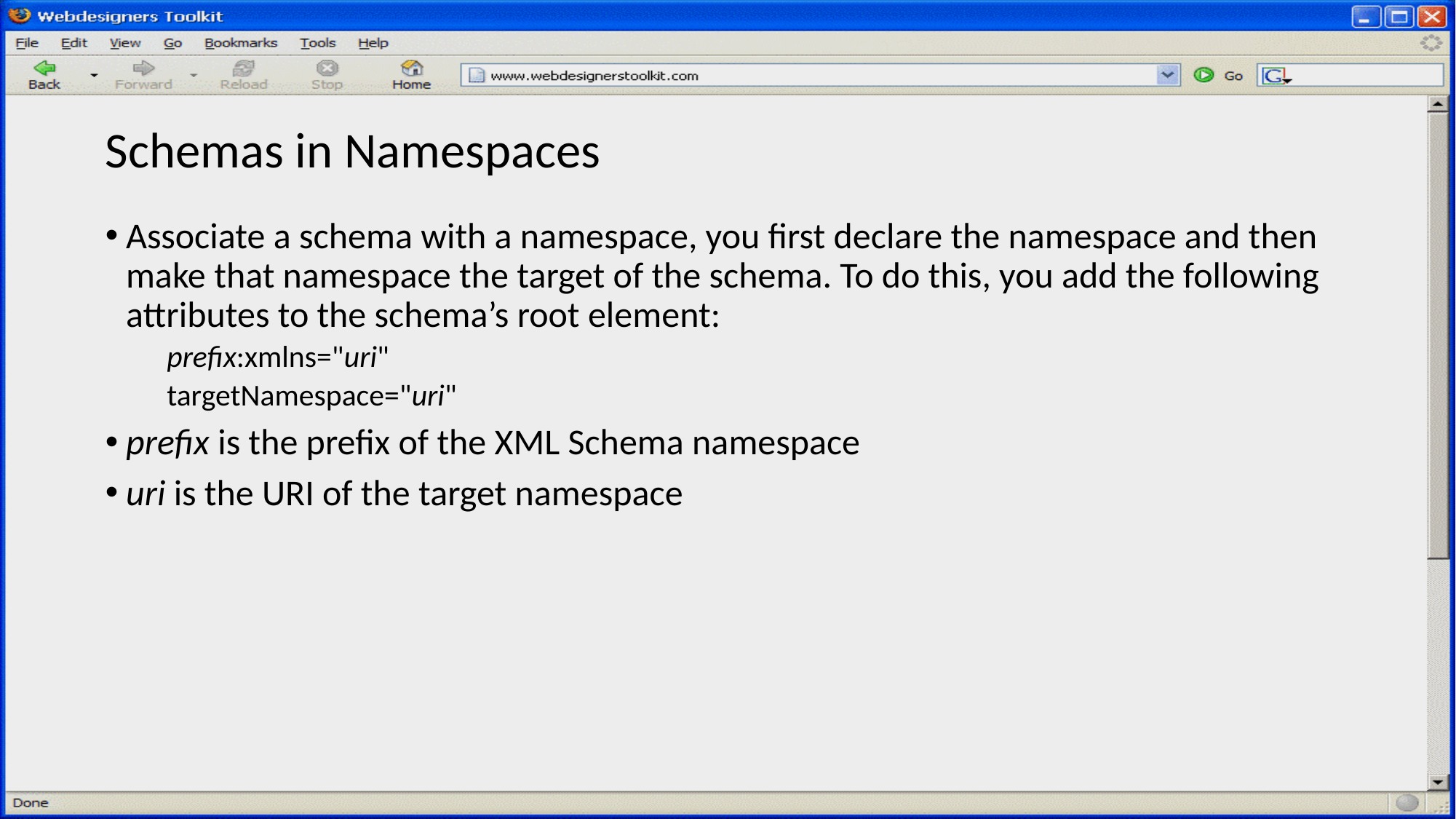

# Schemas in Namespaces
Associate a schema with a namespace, you first declare the namespace and then make that namespace the target of the schema. To do this, you add the following attributes to the schema’s root element:
	prefix:xmlns="uri"
	targetNamespace="uri"
prefix is the prefix of the XML Schema namespace
uri is the URI of the target namespace